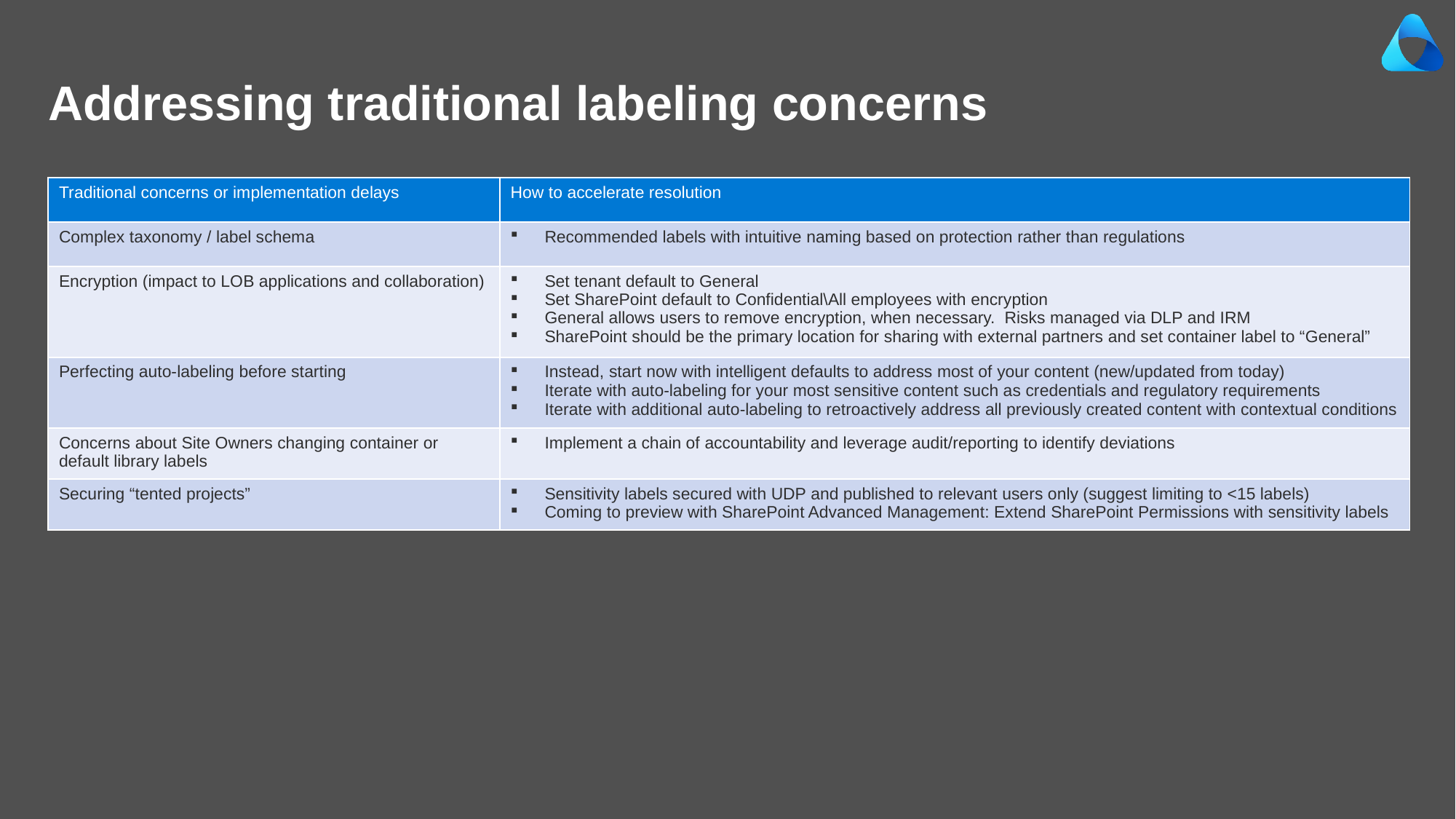

Addressing traditional labeling concerns
| Traditional concerns or implementation delays | How to accelerate resolution |
| --- | --- |
| Complex taxonomy / label schema | Recommended labels with intuitive naming based on protection rather than regulations |
| Encryption (impact to LOB applications and collaboration) | Set tenant default to General Set SharePoint default to Confidential\All employees with encryption General allows users to remove encryption, when necessary. Risks managed via DLP and IRM SharePoint should be the primary location for sharing with external partners and set container label to “General” |
| Perfecting auto-labeling before starting | Instead, start now with intelligent defaults to address most of your content (new/updated from today) Iterate with auto-labeling for your most sensitive content such as credentials and regulatory requirements Iterate with additional auto-labeling to retroactively address all previously created content with contextual conditions |
| Concerns about Site Owners changing container or default library labels | Implement a chain of accountability and leverage audit/reporting to identify deviations |
| Securing “tented projects” | Sensitivity labels secured with UDP and published to relevant users only (suggest limiting to <15 labels) Coming to preview with SharePoint Advanced Management: Extend SharePoint Permissions with sensitivity labels |